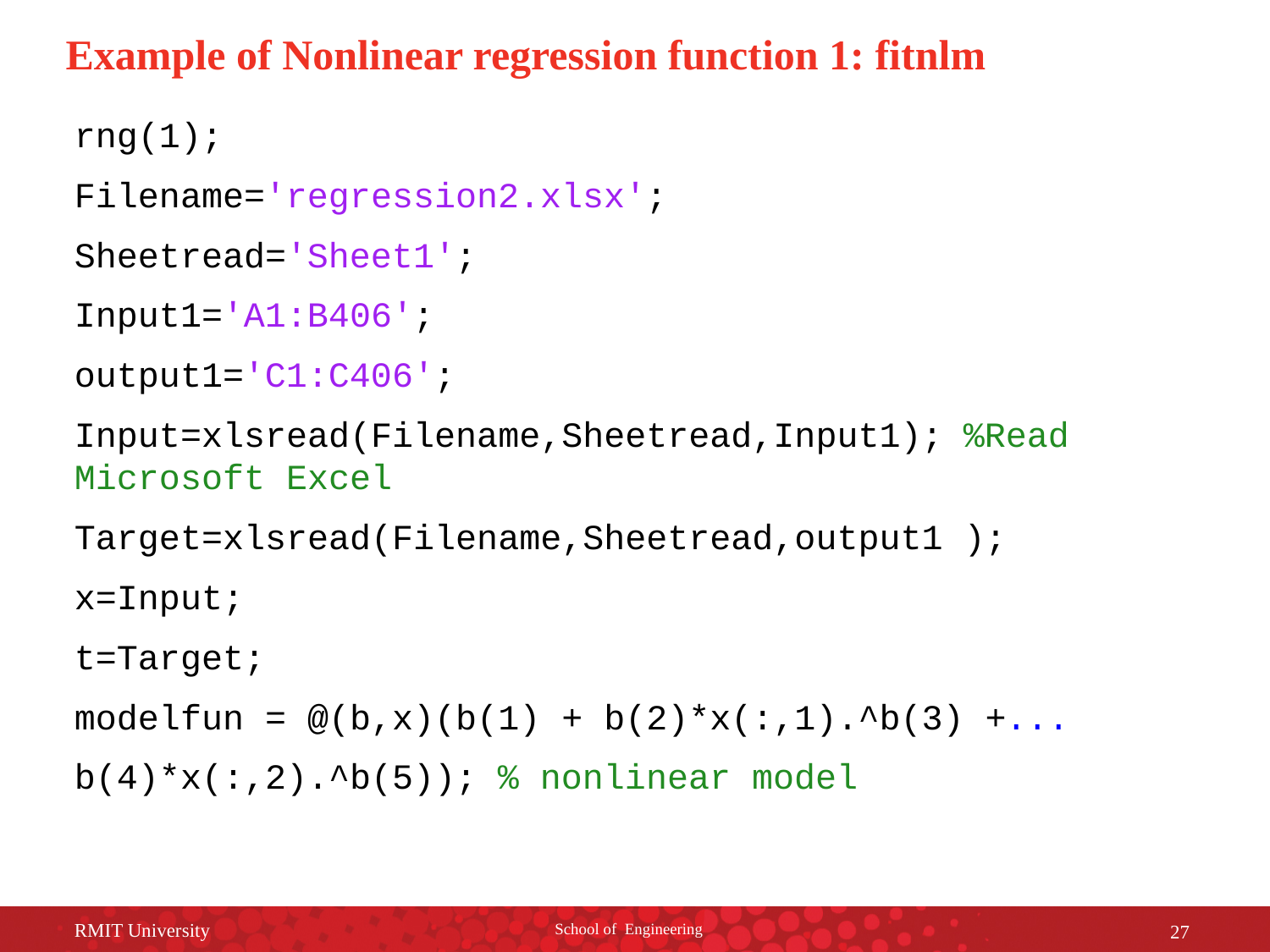

Example of Nonlinear regression function 1: fitnlm
rng(1);
Filename='regression2.xlsx';
Sheetread='Sheet1';
Input1='A1:B406';
output1='C1:C406';
Input=xlsread(Filename,Sheetread,Input1); %Read Microsoft Excel
Target=xlsread(Filename,Sheetread,output1 );
x=Input;
t=Target;
modelfun = @(b,x)(b(1) + b(2)*x(:,1).^b(3) +...
b(4)*x(:,2).^b(5)); % nonlinear model
RMIT University
School of  Engineering
27